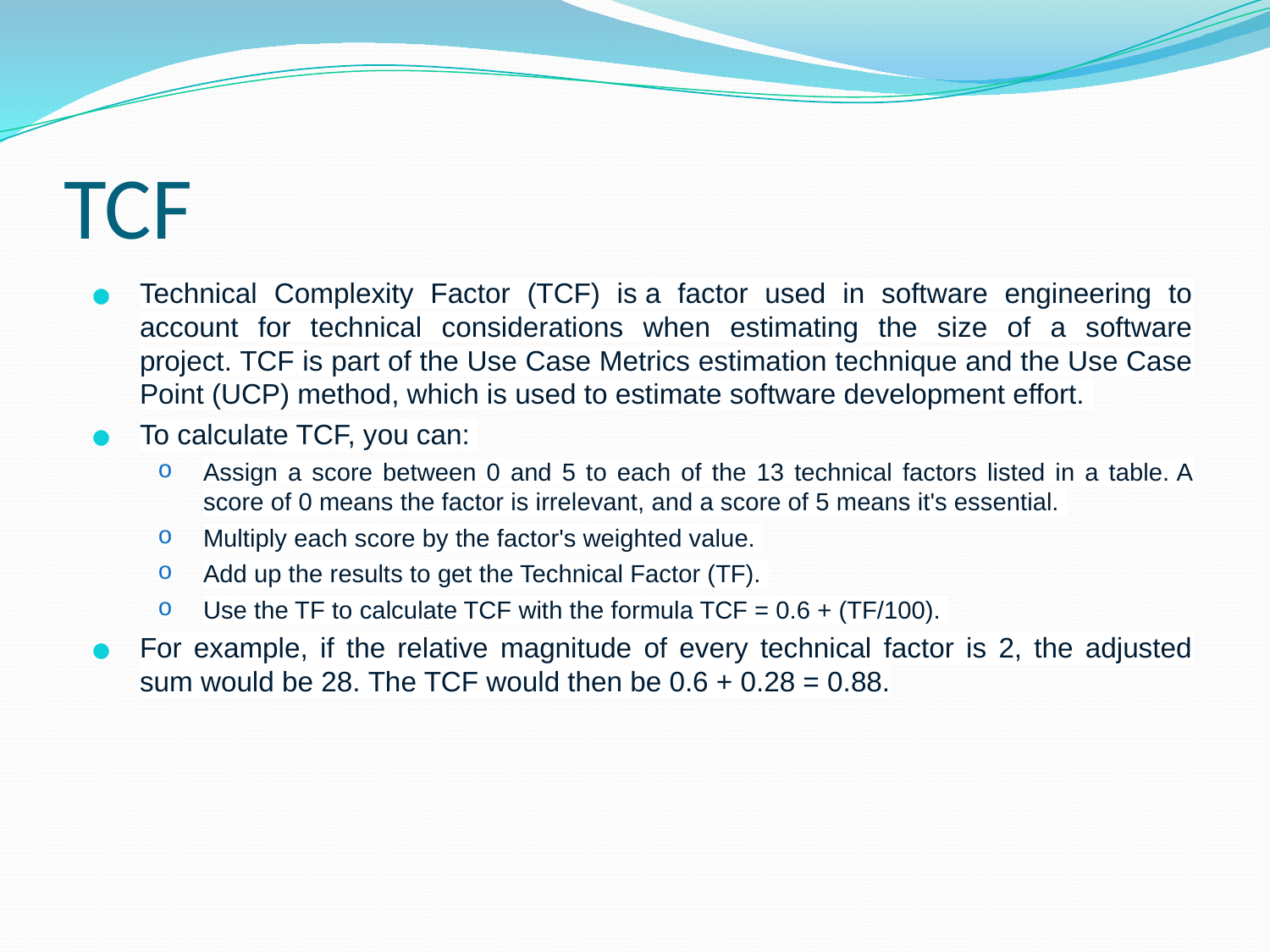

# TCF
Technical Complexity Factor (TCF) is a factor used in software engineering to account for technical considerations when estimating the size of a software project. TCF is part of the Use Case Metrics estimation technique and the Use Case Point (UCP) method, which is used to estimate software development effort.
To calculate TCF, you can:
Assign a score between 0 and 5 to each of the 13 technical factors listed in a table. A score of 0 means the factor is irrelevant, and a score of 5 means it's essential.
Multiply each score by the factor's weighted value.
Add up the results to get the Technical Factor (TF).
Use the TF to calculate TCF with the formula TCF = 0.6 + (TF/100).
For example, if the relative magnitude of every technical factor is 2, the adjusted sum would be 28. The TCF would then be 0.6 + 0.28 = 0.88.